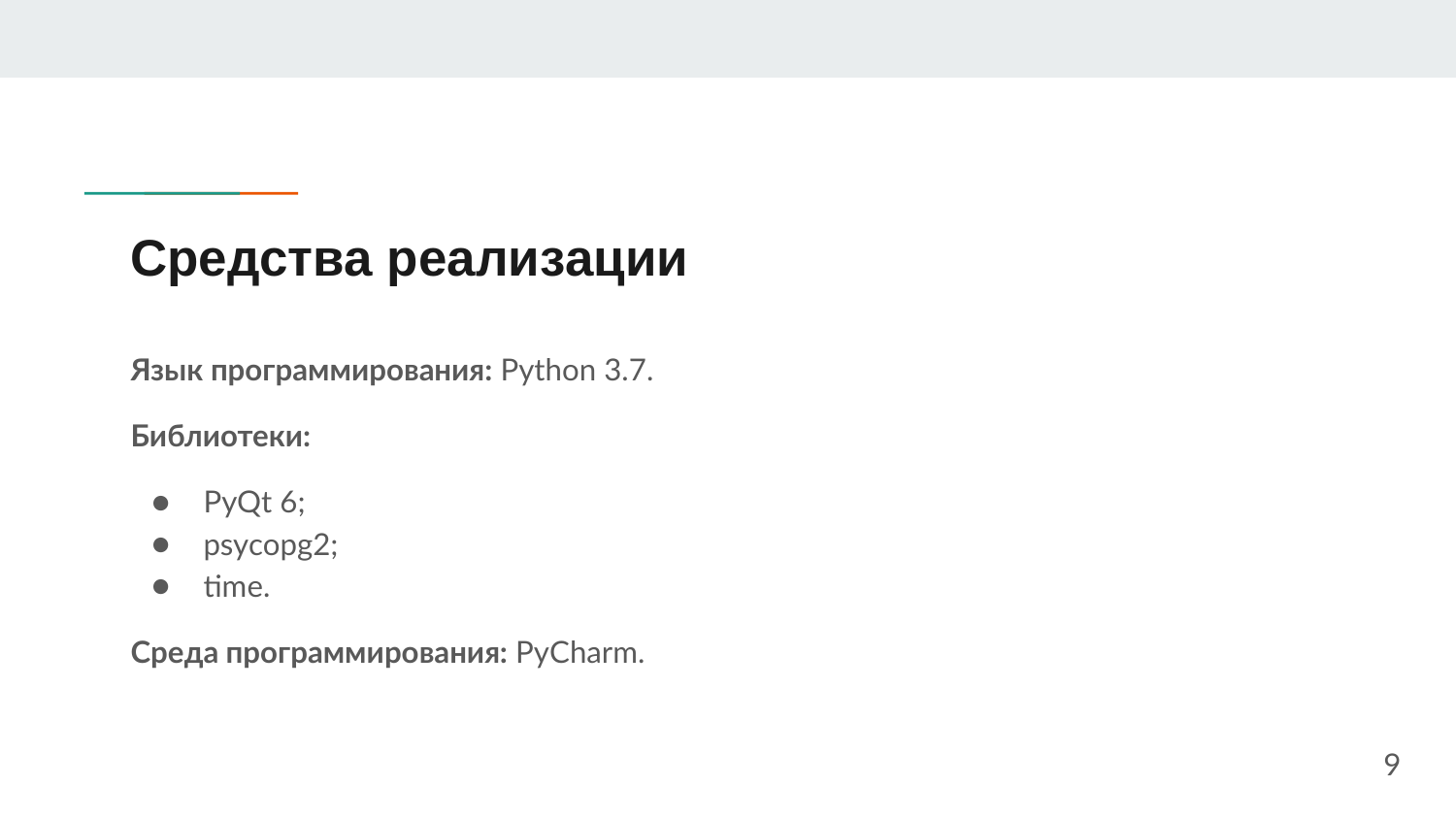

# Средства реализации
Язык программирования: Python 3.7.
Библиотеки:
PyQt 6;
psycopg2;
time.
Среда программирования: PyCharm.
9